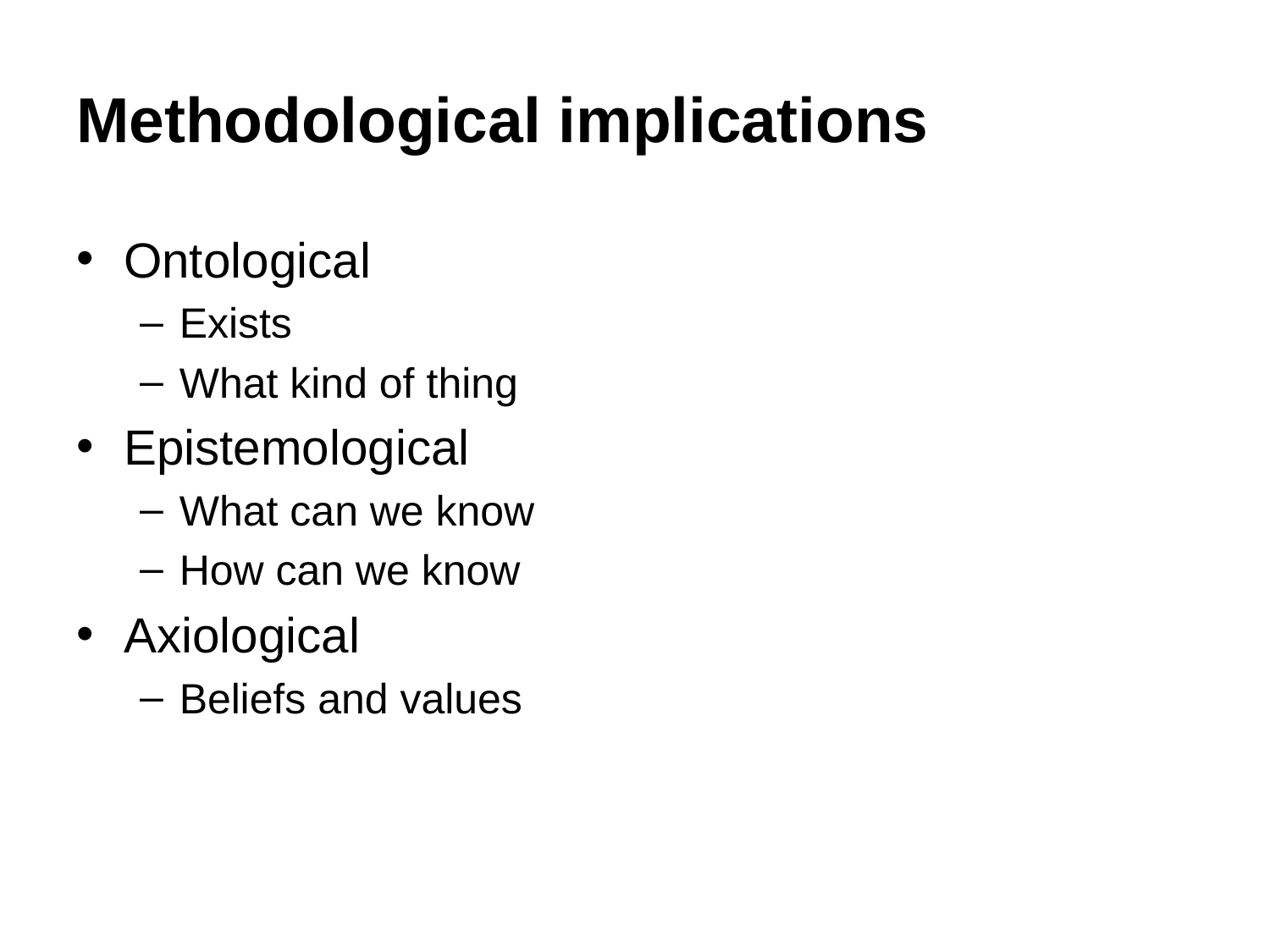

# Methodological implications
Ontological
Exists
What kind of thing
Epistemological
What can we know
How can we know
Axiological
Beliefs and values